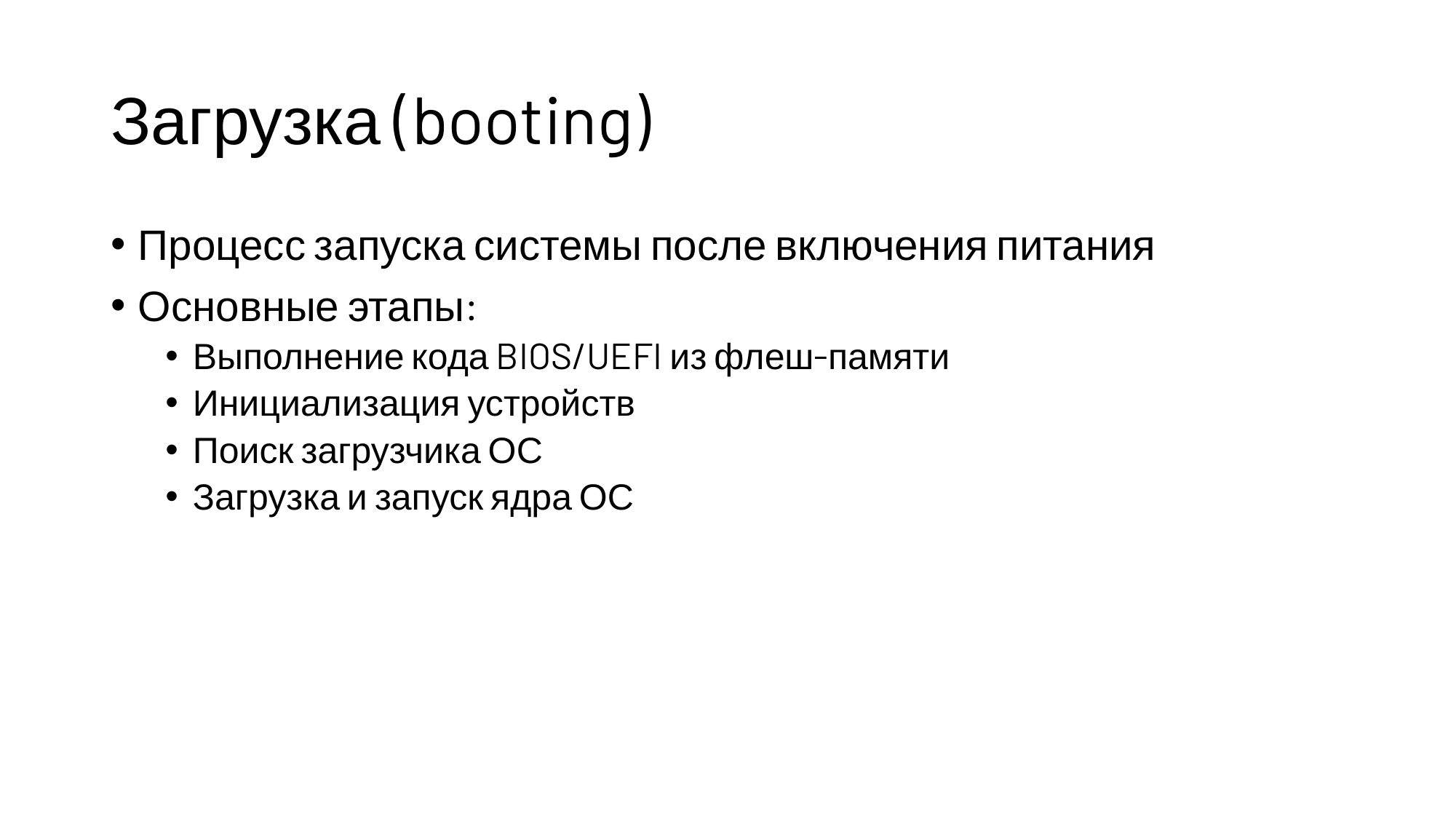

# Загрузка (booting)
Процесс запуска системы после включения питания
Основные этапы:
Выполнение кода BIOS/UEFI из флеш-памяти
Инициализация устройств
Поиск загрузчика ОС
Загрузка и запуск ядра ОС